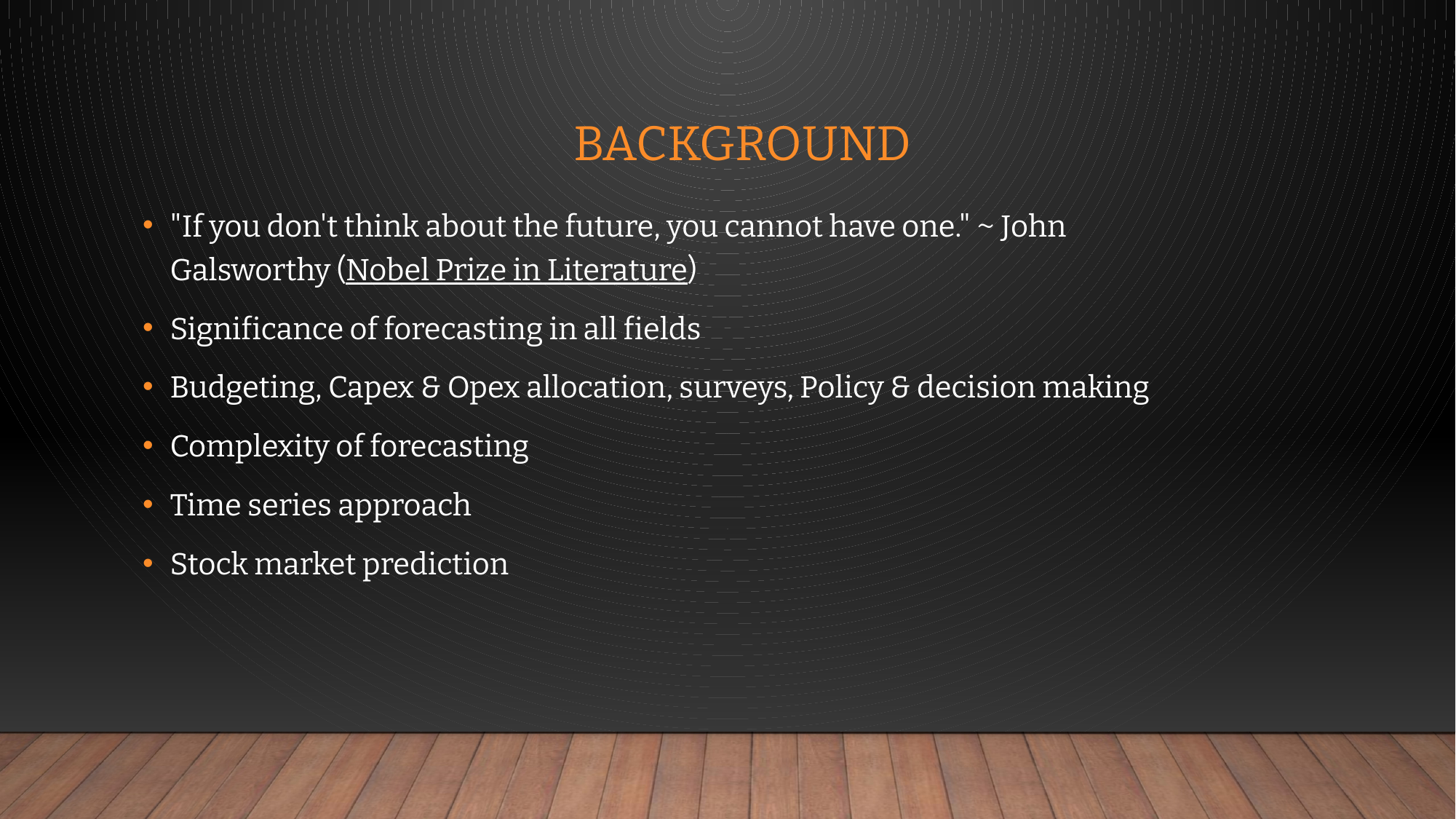

# Background
"If you don't think about the future, you cannot have one." ~ John Galsworthy (Nobel Prize in Literature‎)
Significance of forecasting in all fields
Budgeting, Capex & Opex allocation, surveys, Policy & decision making
Complexity of forecasting
Time series approach
Stock market prediction